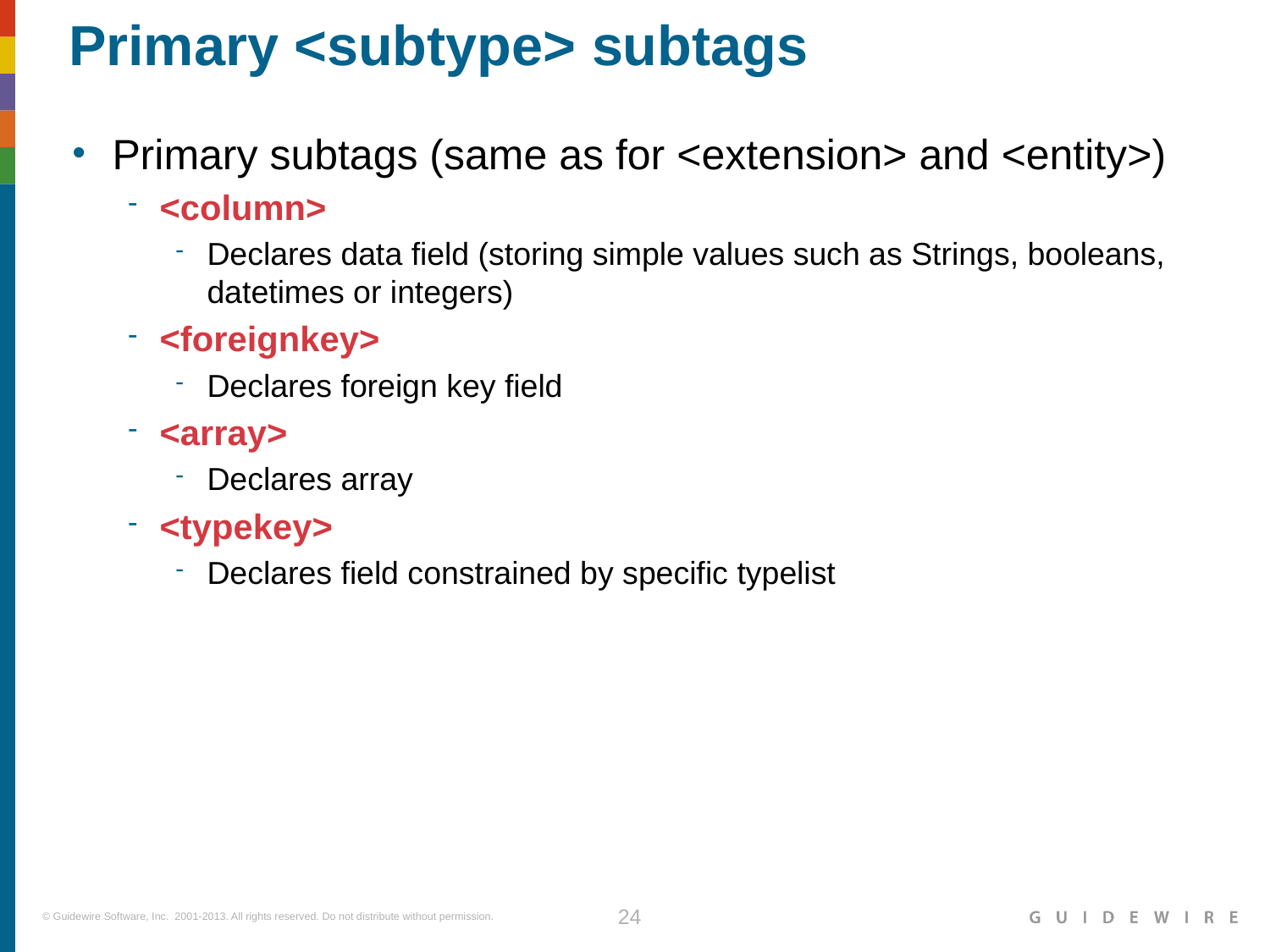

# Primary <subtype> subtags
Primary subtags (same as for <extension> and <entity>)
<column>
Declares data field (storing simple values such as Strings, booleans, datetimes or integers)
<foreignkey>
Declares foreign key field
<array>
Declares array
<typekey>
Declares field constrained by specific typelist